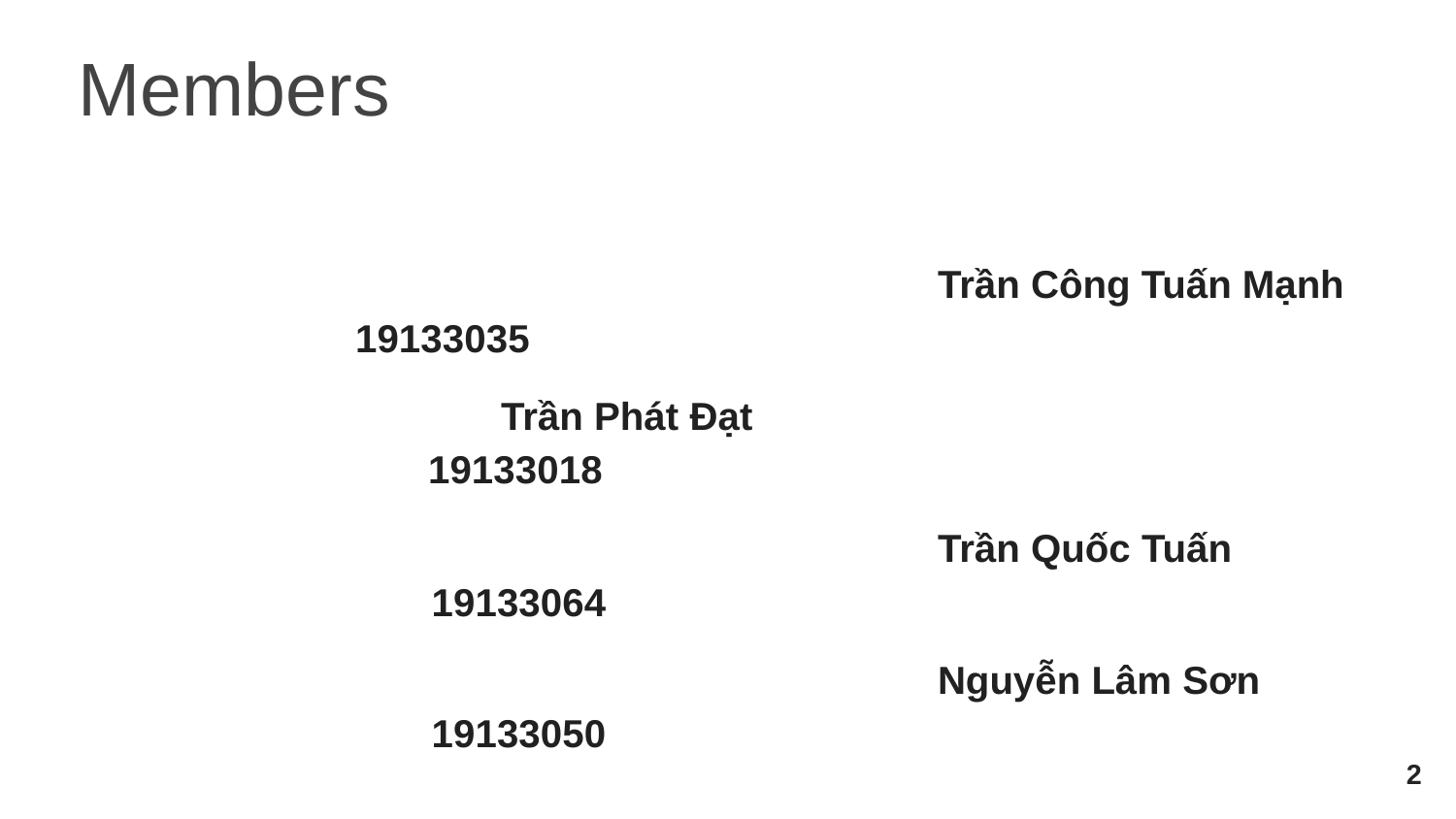

Members
#

						Trần Công Tuấn Mạnh	   		19133035
Trần Phát Đạt			        	19133018
						Trần Quốc Tuấn			       19133064
						Nguyễn Lâm Sơn			       19133050
2